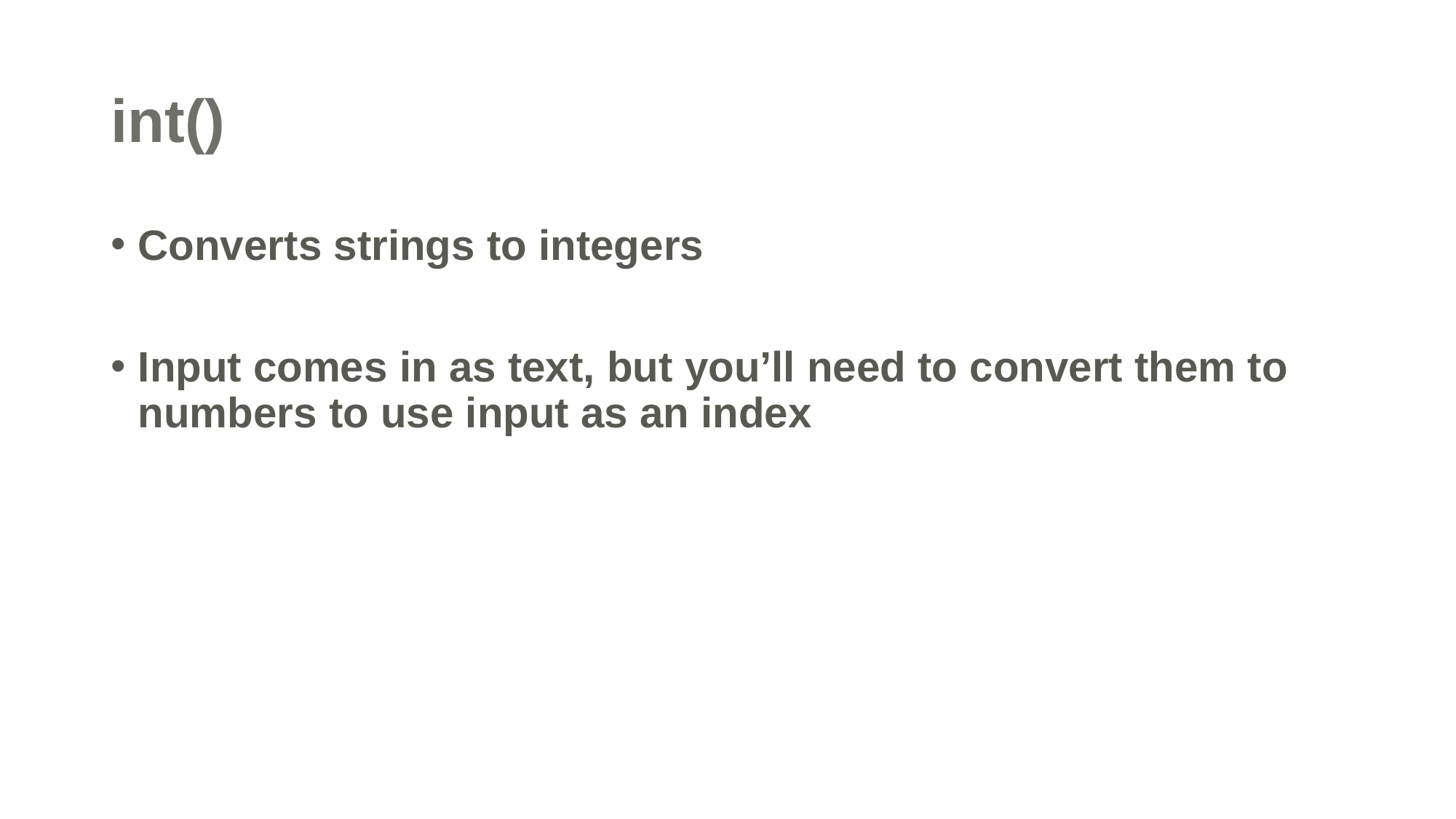

# int()
Converts strings to integers

Input comes in as text, but you’ll need to convert them to numbers to use input as an index